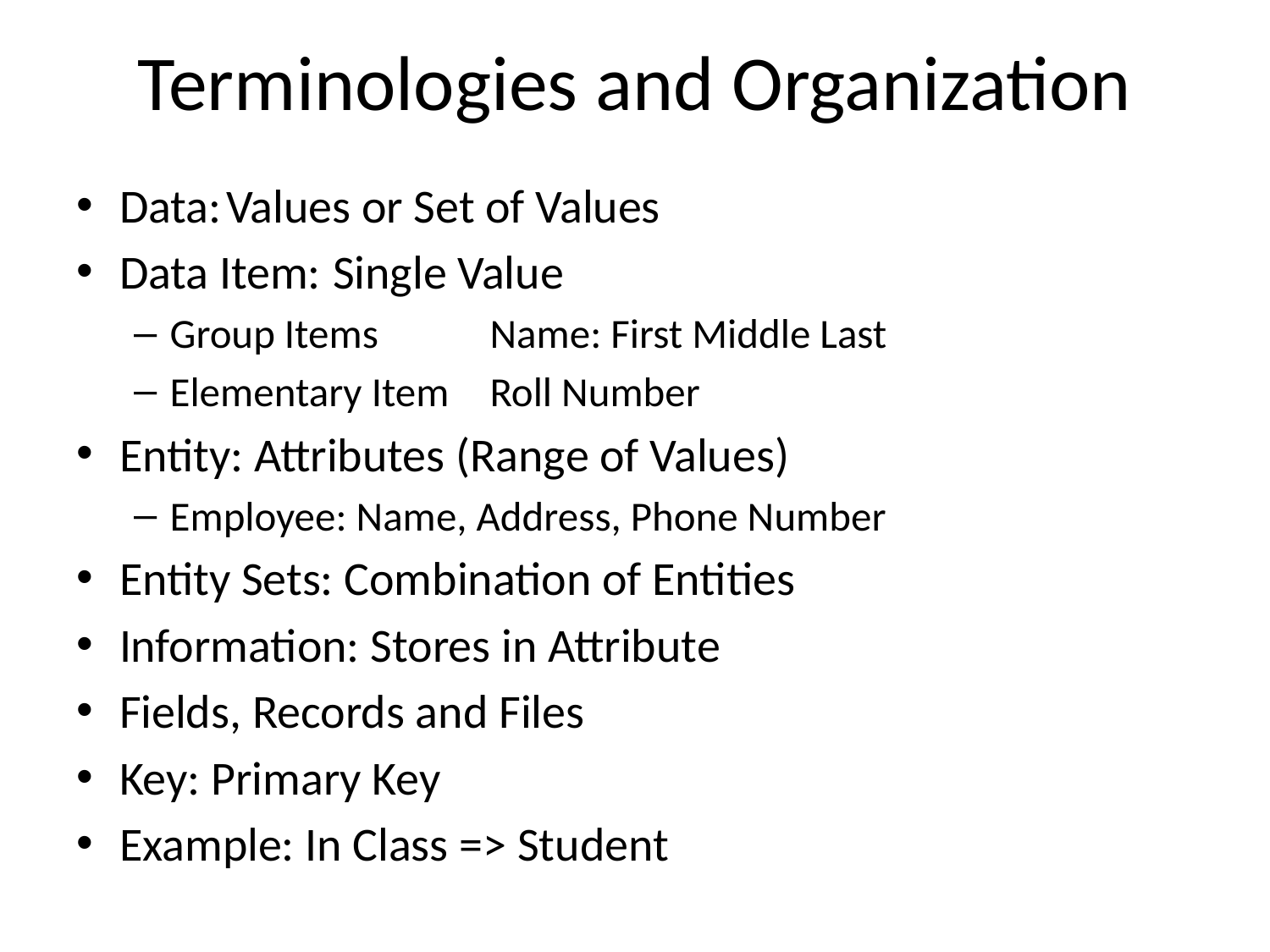

# Terminologies and Organization
Data:		Values or Set of Values
Data Item:	Single Value
Group Items    	Name: First Middle Last
Elementary Item	Roll Number
Entity: Attributes (Range of Values)
Employee: Name, Address, Phone Number
Entity Sets: Combination of Entities
Information: Stores in Attribute
Fields, Records and Files
Key: Primary Key
Example: In Class => Student